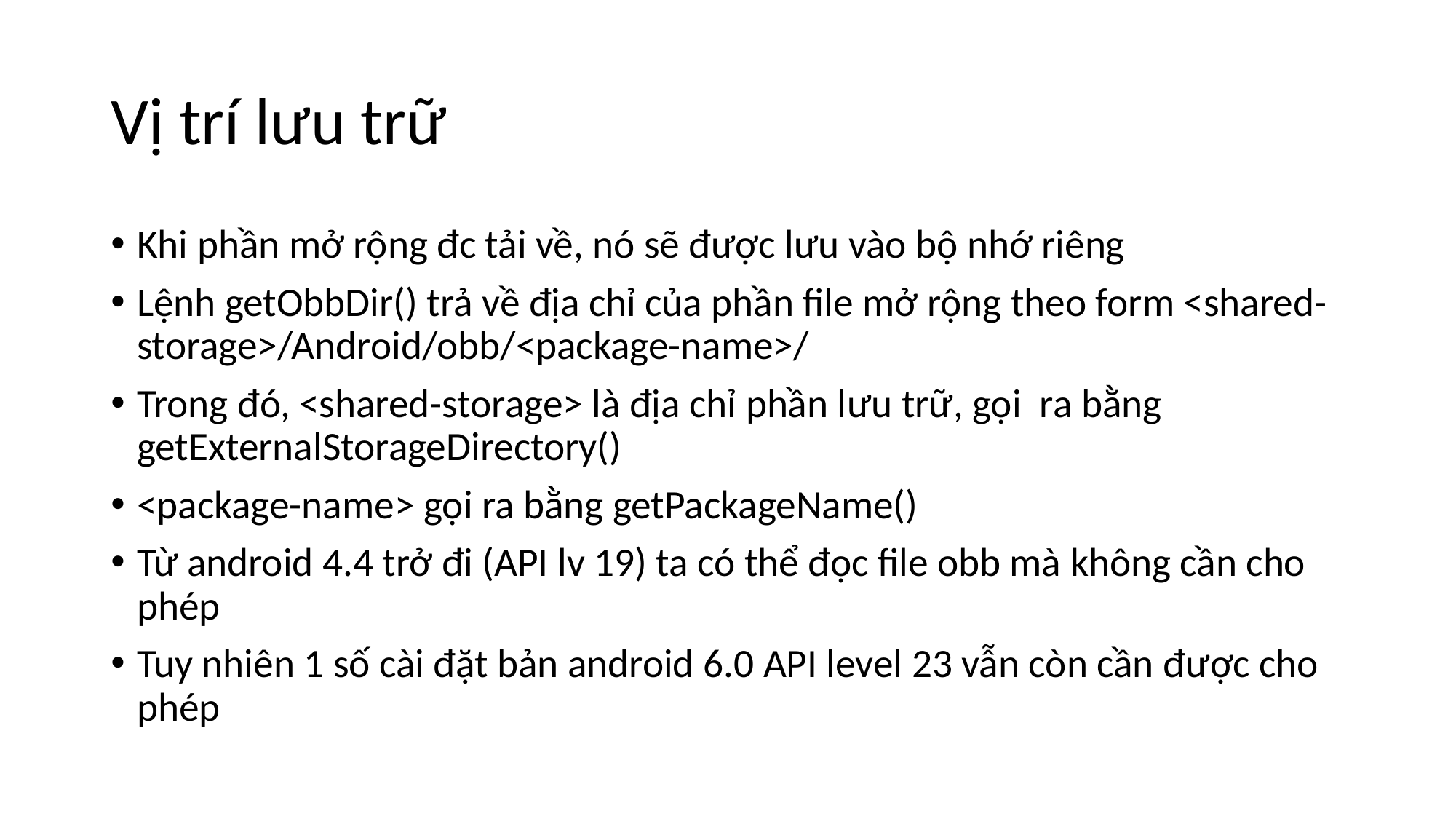

# Vị trí lưu trữ
Khi phần mở rộng đc tải về, nó sẽ được lưu vào bộ nhớ riêng
Lệnh getObbDir() trả về địa chỉ của phần file mở rộng theo form <shared-storage>/Android/obb/<package-name>/
Trong đó, <shared-storage> là địa chỉ phần lưu trữ, gọi  ra bằng getExternalStorageDirectory()
<package-name> gọi ra bằng getPackageName()
Từ android 4.4 trở đi (API lv 19) ta có thể đọc file obb mà không cần cho phép
Tuy nhiên 1 số cài đặt bản android 6.0 API level 23 vẫn còn cần được cho phép